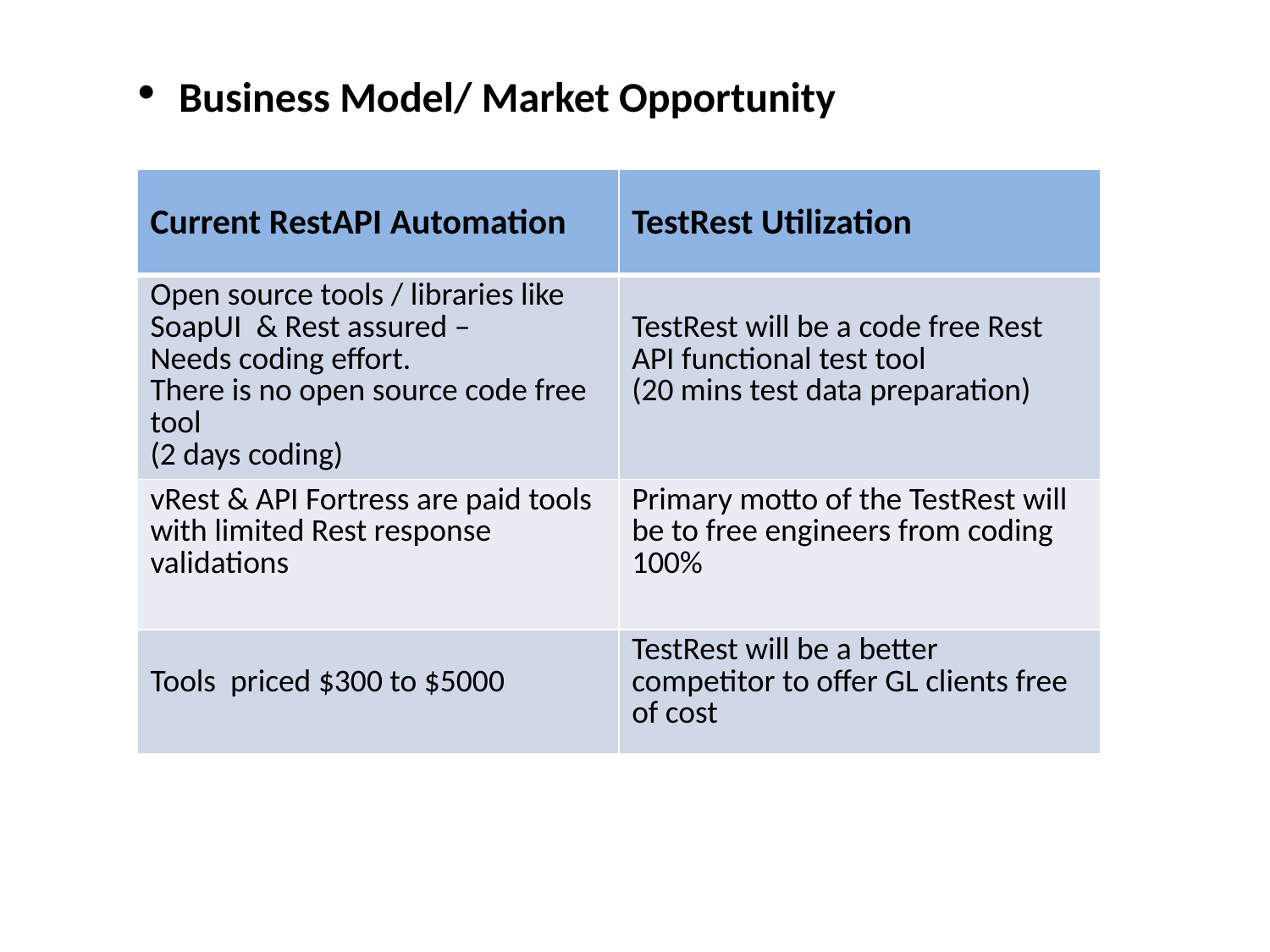

# Business Model/ Market Opportunity
| Current RestAPI Automation | TestRest Utilization |
| --- | --- |
| Open source tools / libraries like SoapUI & Rest assured – Needs coding effort. There is no open source code free tool (2 days coding) | TestRest will be a code free Rest API functional test tool (20 mins test data preparation) |
| vRest & API Fortress are paid tools with limited Rest response validations | Primary motto of the TestRest will be to free engineers from coding 100% |
| Tools priced $300 to $5000 | TestRest will be a better competitor to offer GL clients free of cost |